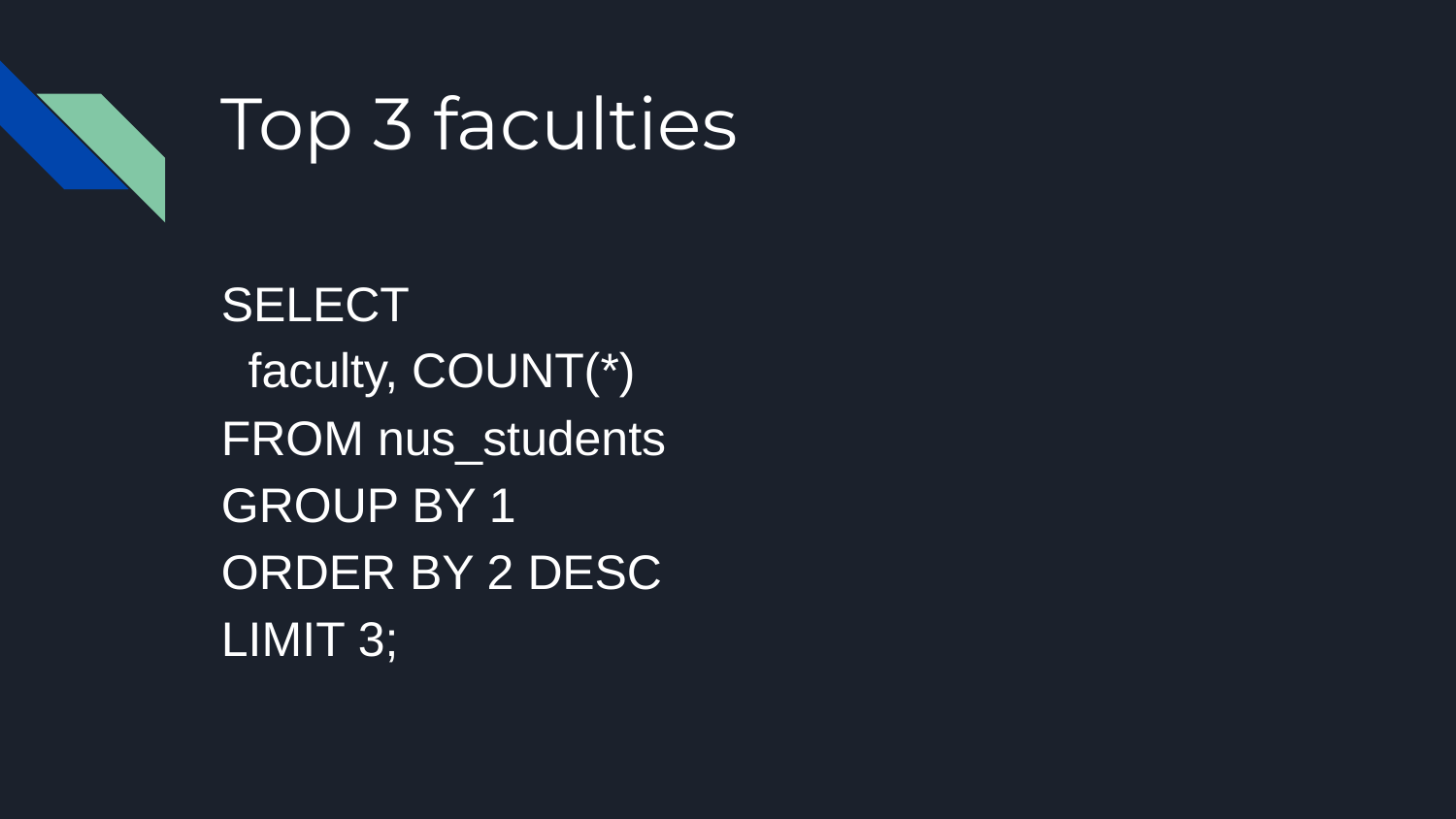

# Top 3 faculties
SELECT
  faculty, COUNT(*)
FROM nus_students
GROUP BY 1
ORDER BY 2 DESC
LIMIT 3;